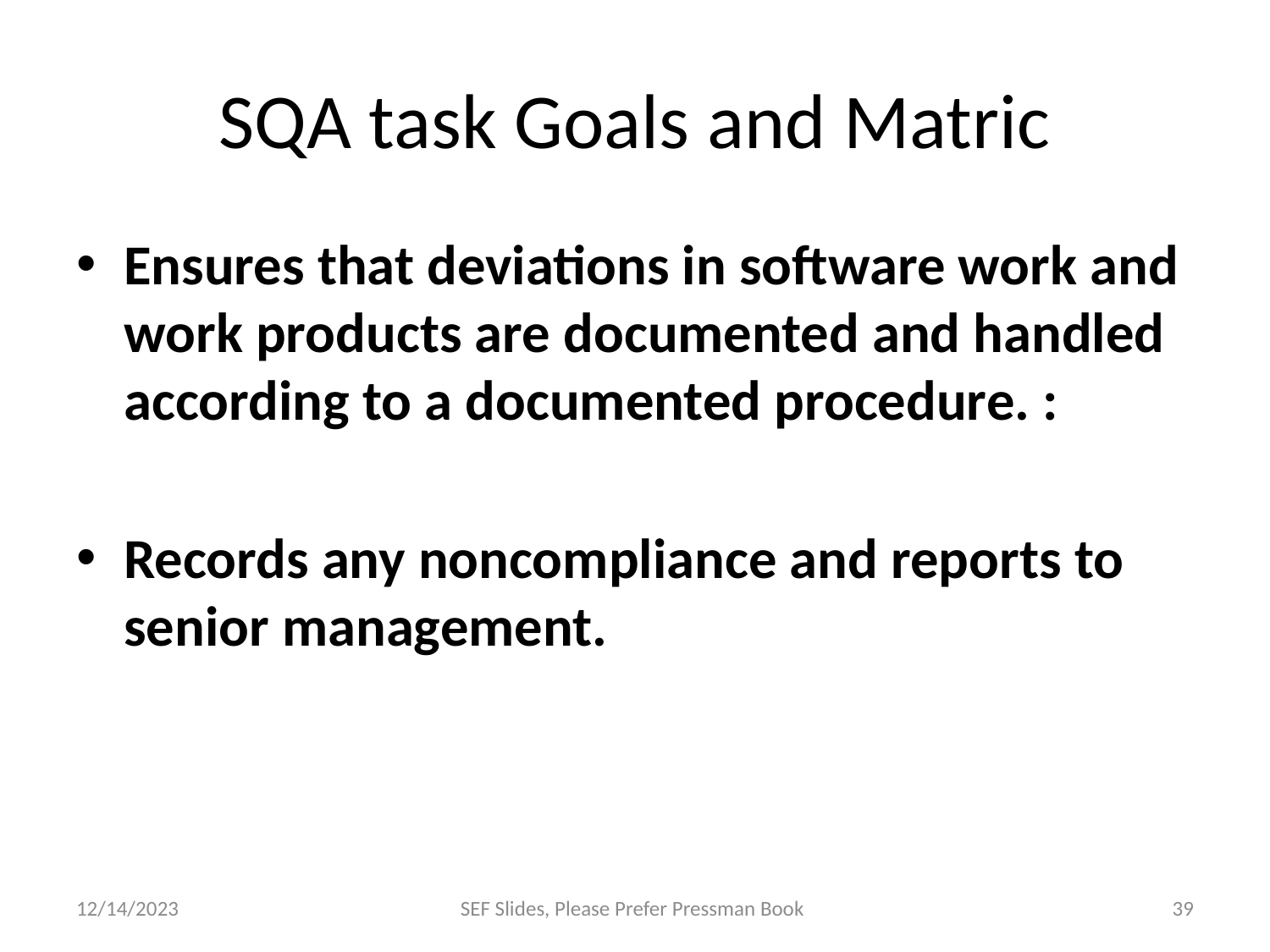

# SQA task Goals and Matric
Ensures that deviations in software work and work products are documented and handled according to a documented procedure. :

Records any noncompliance and reports to senior management.

12/14/2023
SEF Slides, Please Prefer Pressman Book
39